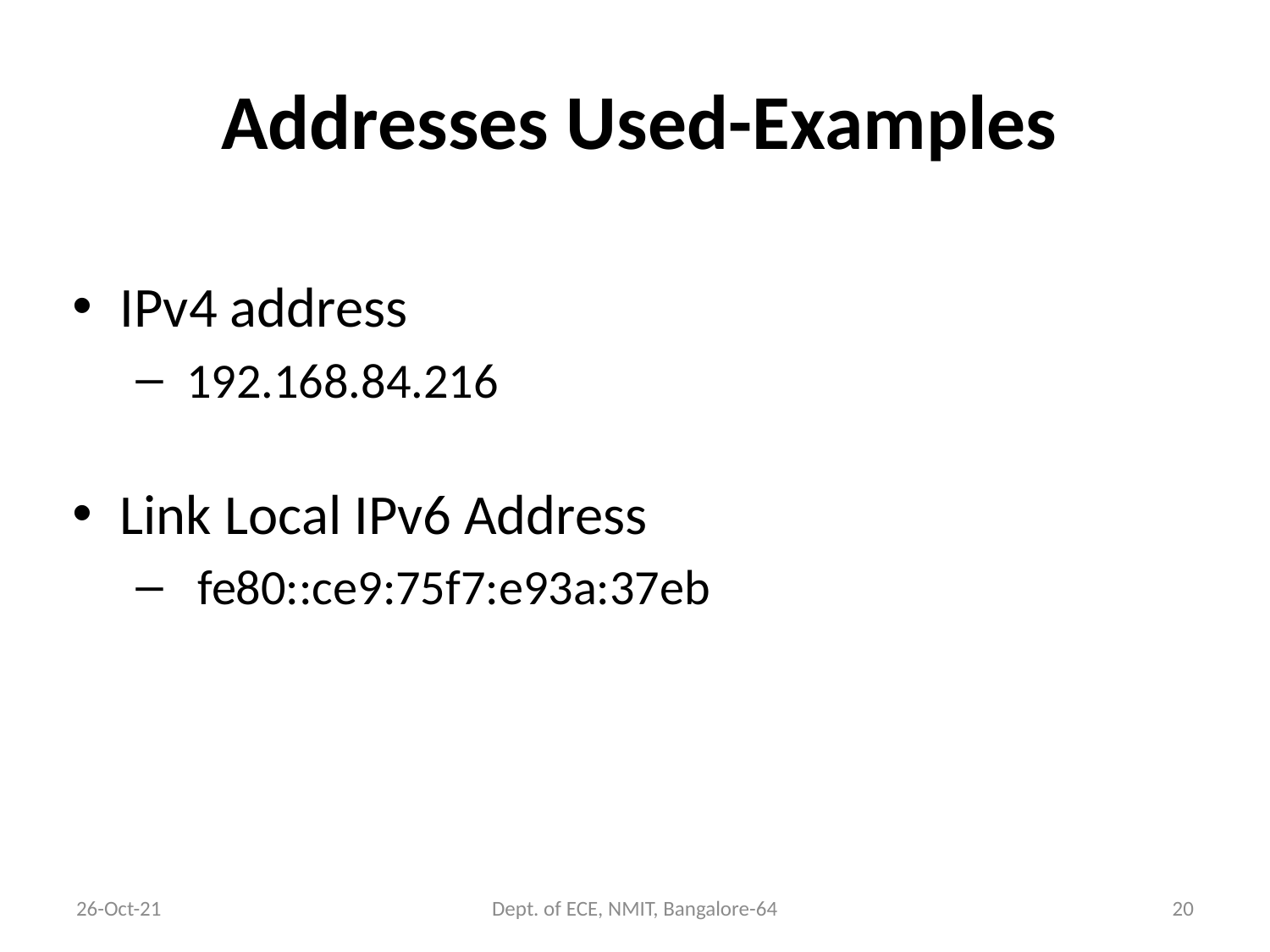

# Addresses Used-Examples
IPv4 address
 192.168.84.216
Link Local IPv6 Address
  fe80::ce9:75f7:e93a:37eb

26-Oct-21
Dept. of ECE, NMIT, Bangalore-64
20